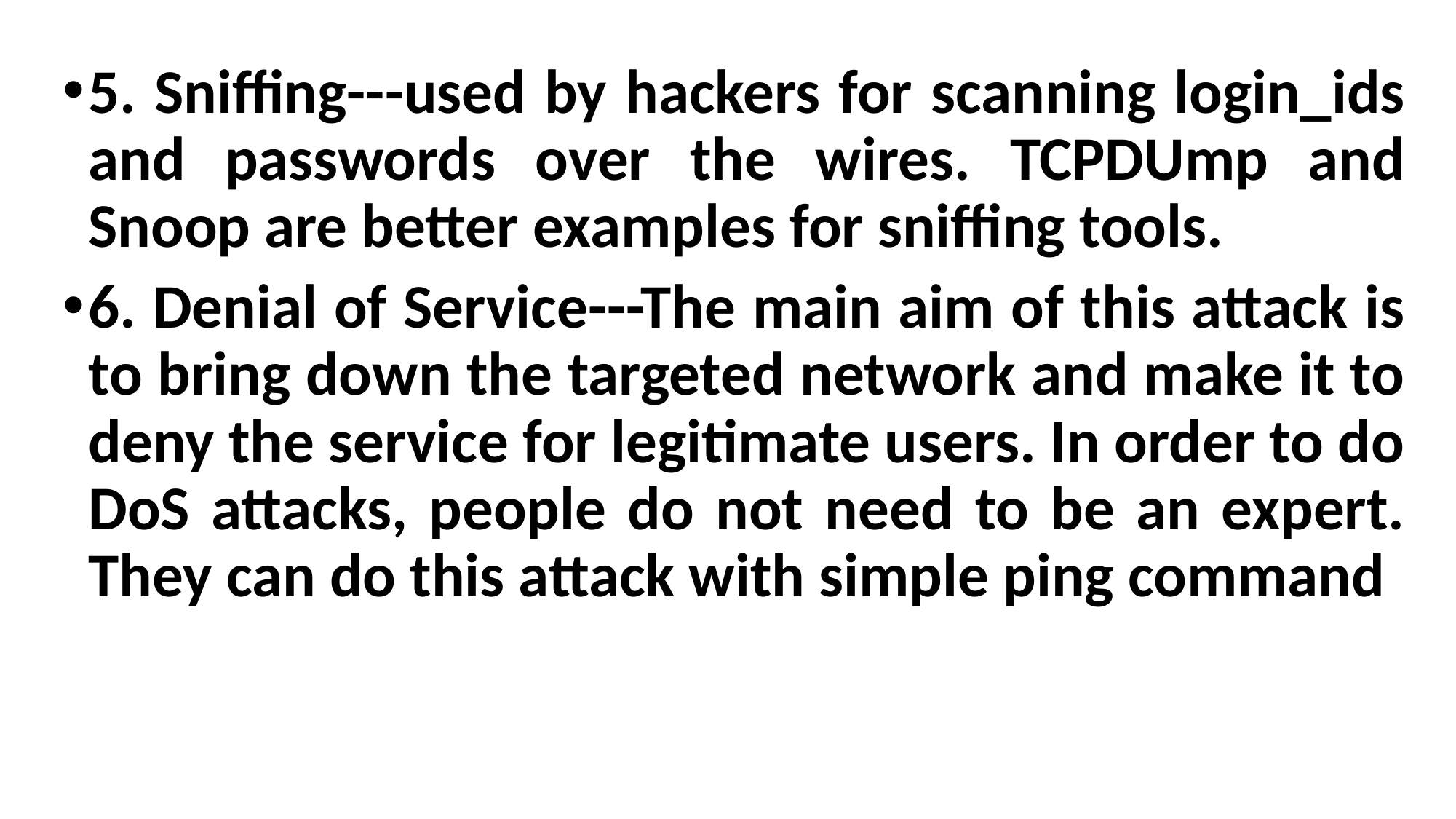

5. Sniffing---used by hackers for scanning login_ids and passwords over the wires. TCPDUmp and Snoop are better examples for sniffing tools.
6. Denial of Service---The main aim of this attack is to bring down the targeted network and make it to deny the service for legitimate users. In order to do DoS attacks, people do not need to be an expert. They can do this attack with simple ping command